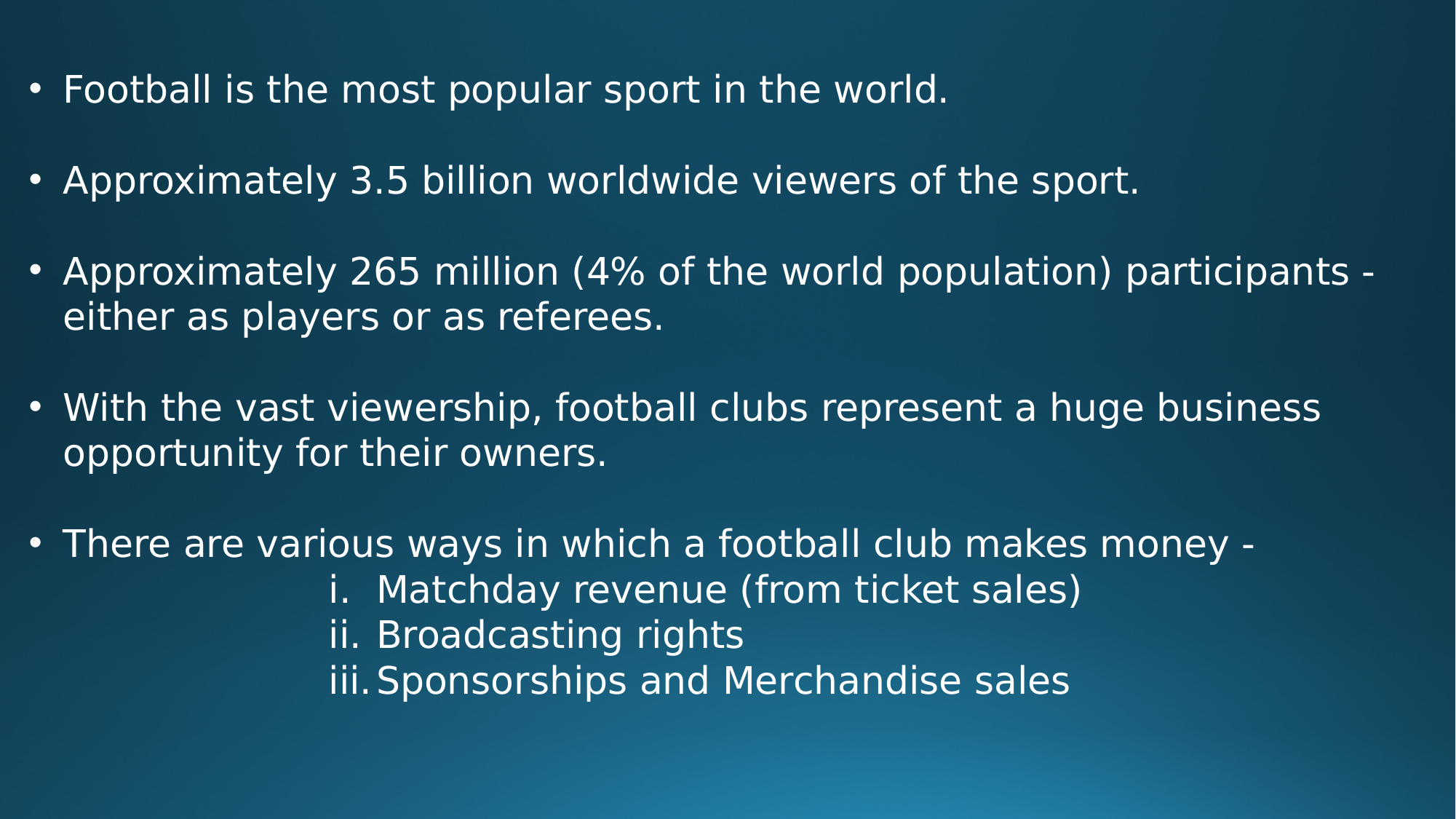

Football is the most popular sport in the world.

Approximately 3.5 billion worldwide viewers of the sport.

Approximately 265 million (4% of the world population) participants - either as players or as referees.

With the vast viewership, football clubs represent a huge business opportunity for their owners.

There are various ways in which a football club makes money -
Matchday revenue (from ticket sales)
Broadcasting rights
Sponsorships and Merchandise sales